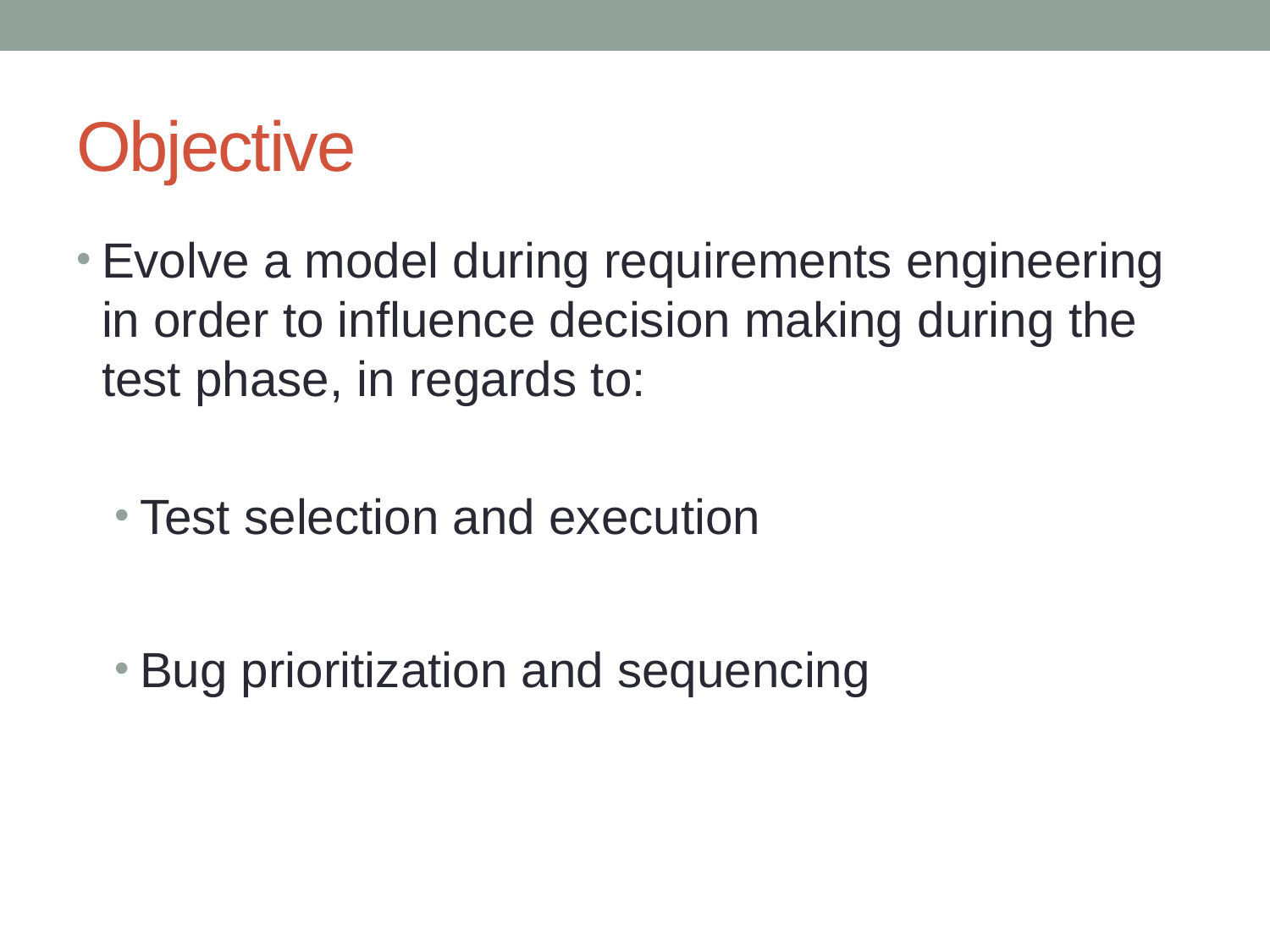

# Objective
Evolve a model during requirements engineering in order to influence decision making during the test phase, in regards to:

Test selection and execution

Bug prioritization and sequencing